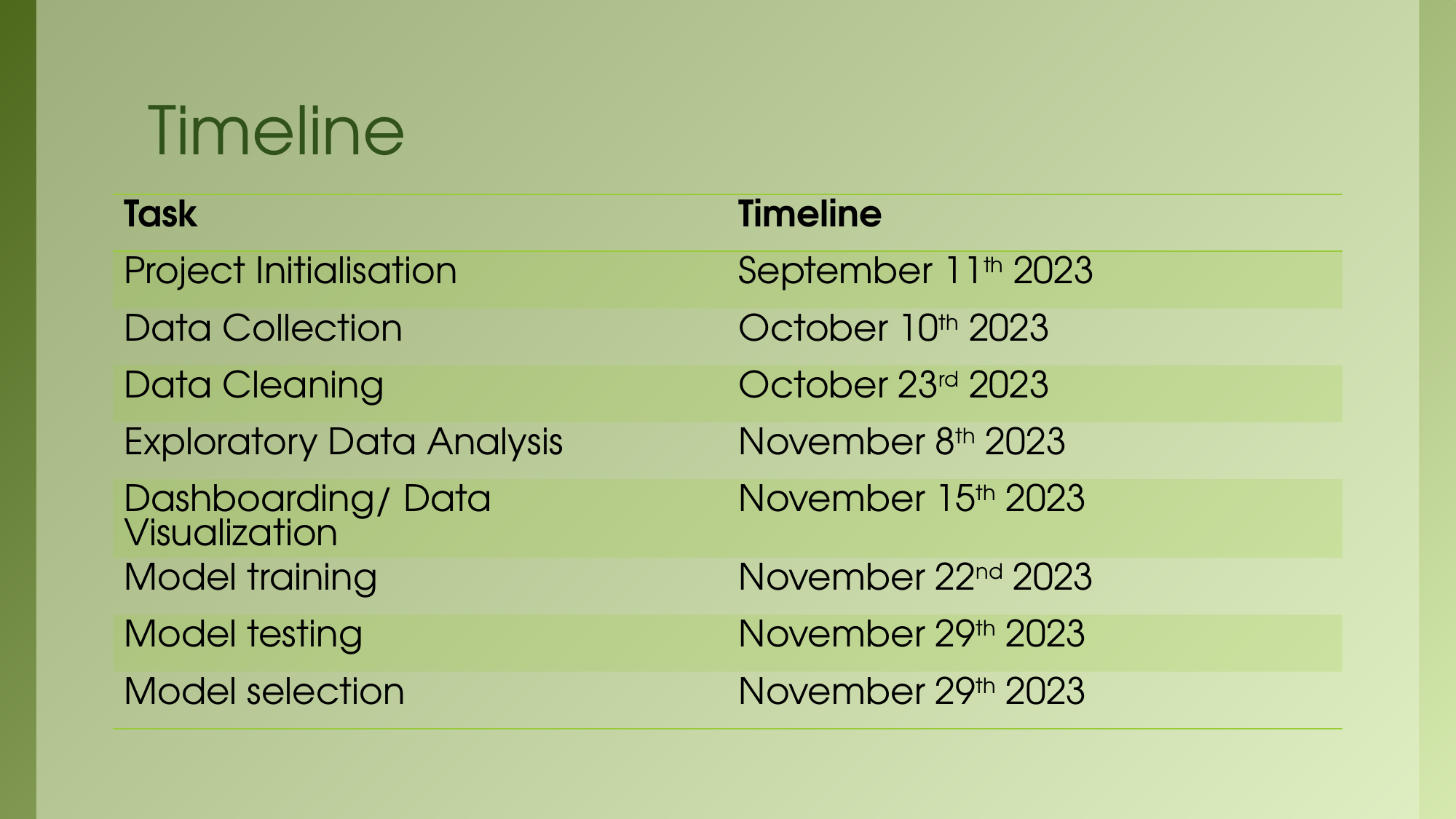

# Timeline
| Task | Timeline |
| --- | --- |
| Project Initialisation | September 11th 2023 |
| Data Collection | October 10th 2023 |
| Data Cleaning | October 23rd 2023 |
| Exploratory Data Analysis | November 8th 2023 |
| Dashboarding/ Data Visualization | November 15th 2023 |
| Model training | November 22nd 2023 |
| Model testing | November 29th 2023 |
| Model selection | November 29th 2023 |